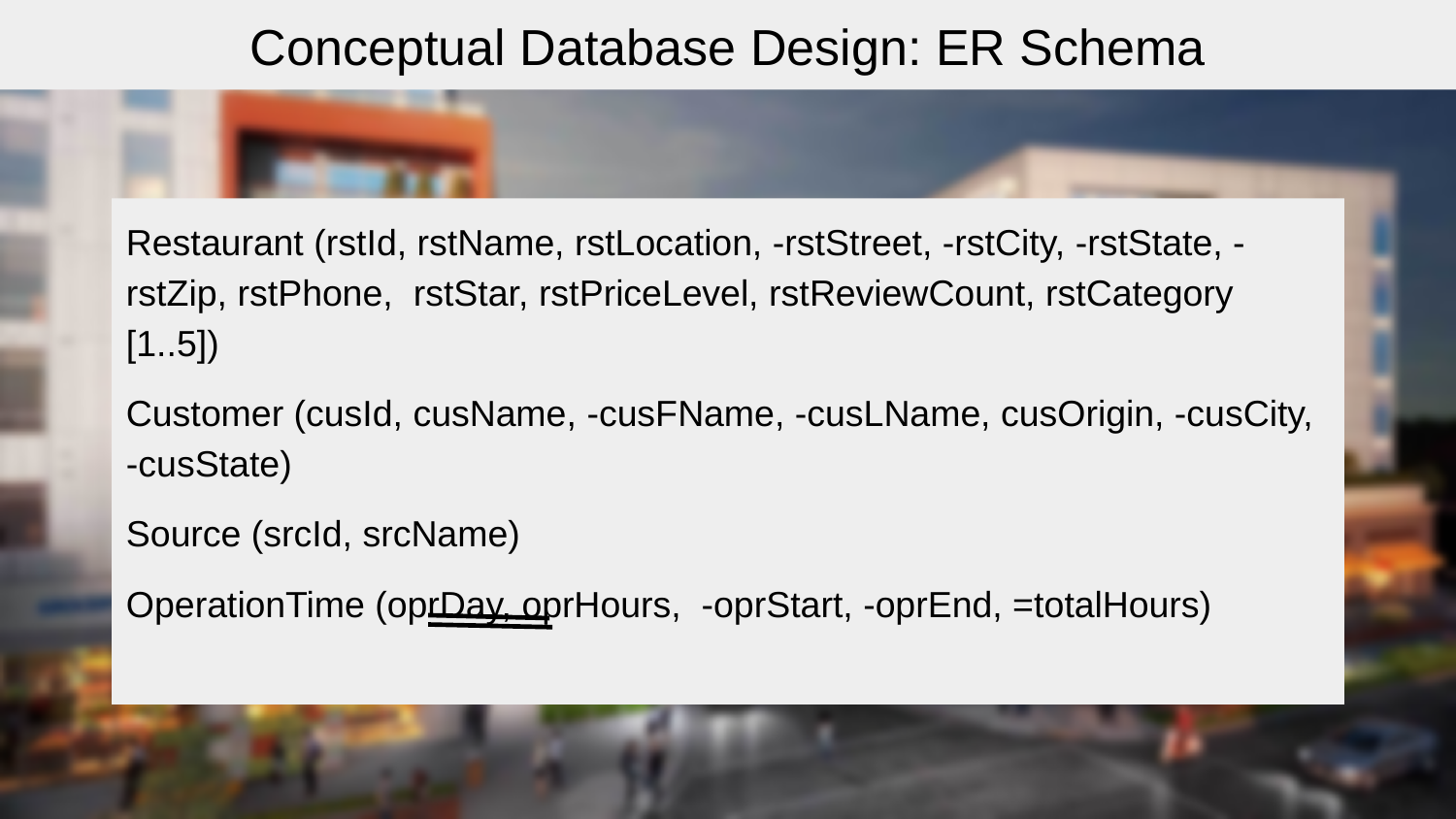

Conceptual Database Design: ER Schema
Restaurant (rstId, rstName, rstLocation, -rstStreet, -rstCity, -rstState, -rstZip, rstPhone,  rstStar, rstPriceLevel, rstReviewCount, rstCategory [1..5])
Customer (cusId, cusName, -cusFName, -cusLName, cusOrigin, -cusCity, -cusState)
Source (srcId, srcName)
OperationTime (oprDay, oprHours,  -oprStart, -oprEnd, =totalHours)